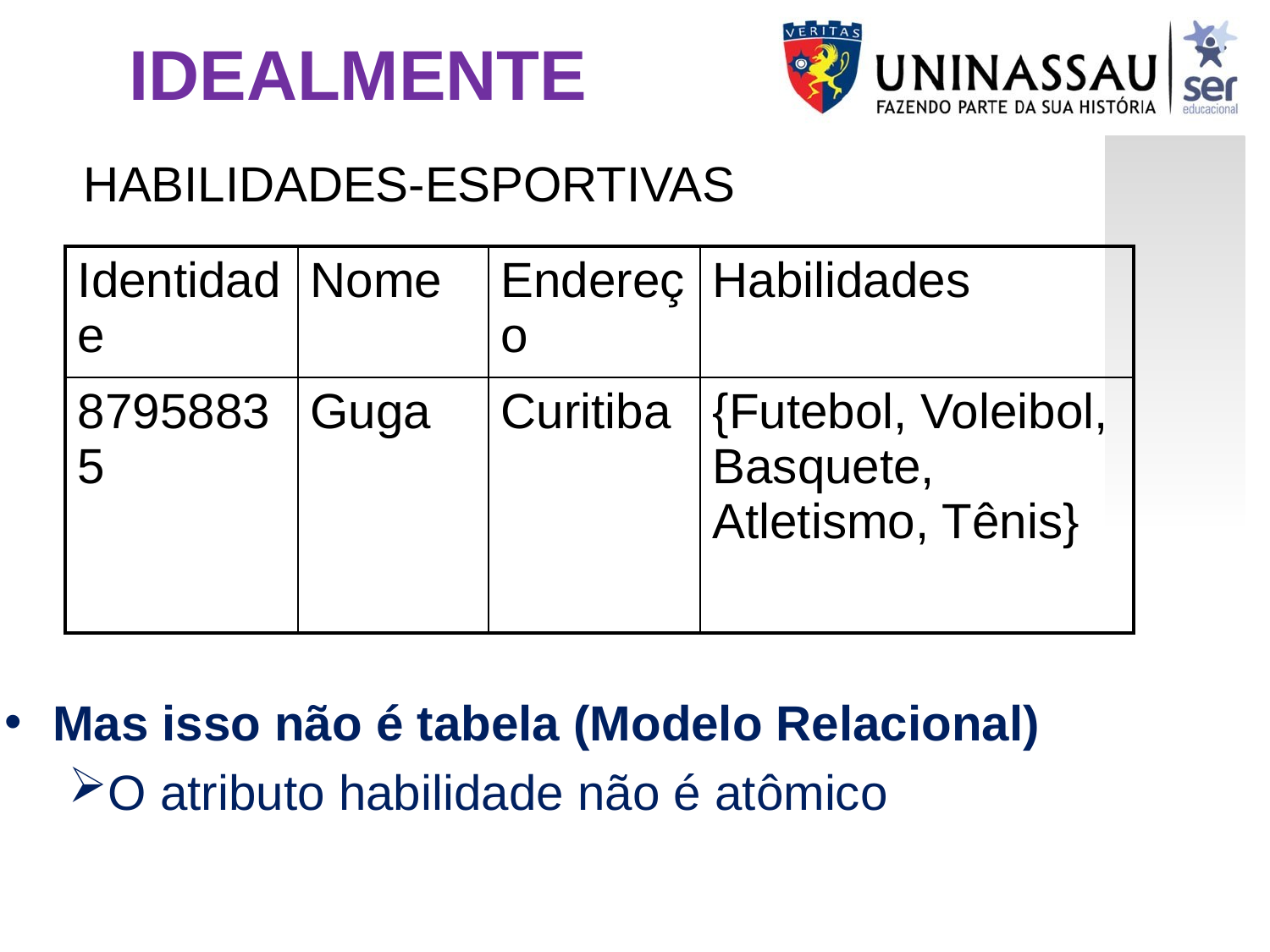

IDEALMENTE
HABILIDADES-ESPORTIVAS
| Identidade | Nome | Endereço | Habilidades |
| --- | --- | --- | --- |
| 87958835 | Guga | Curitiba | {Futebol, Voleibol, Basquete, Atletismo, Tênis} |
Mas isso não é tabela (Modelo Relacional)
O atributo habilidade não é atômico